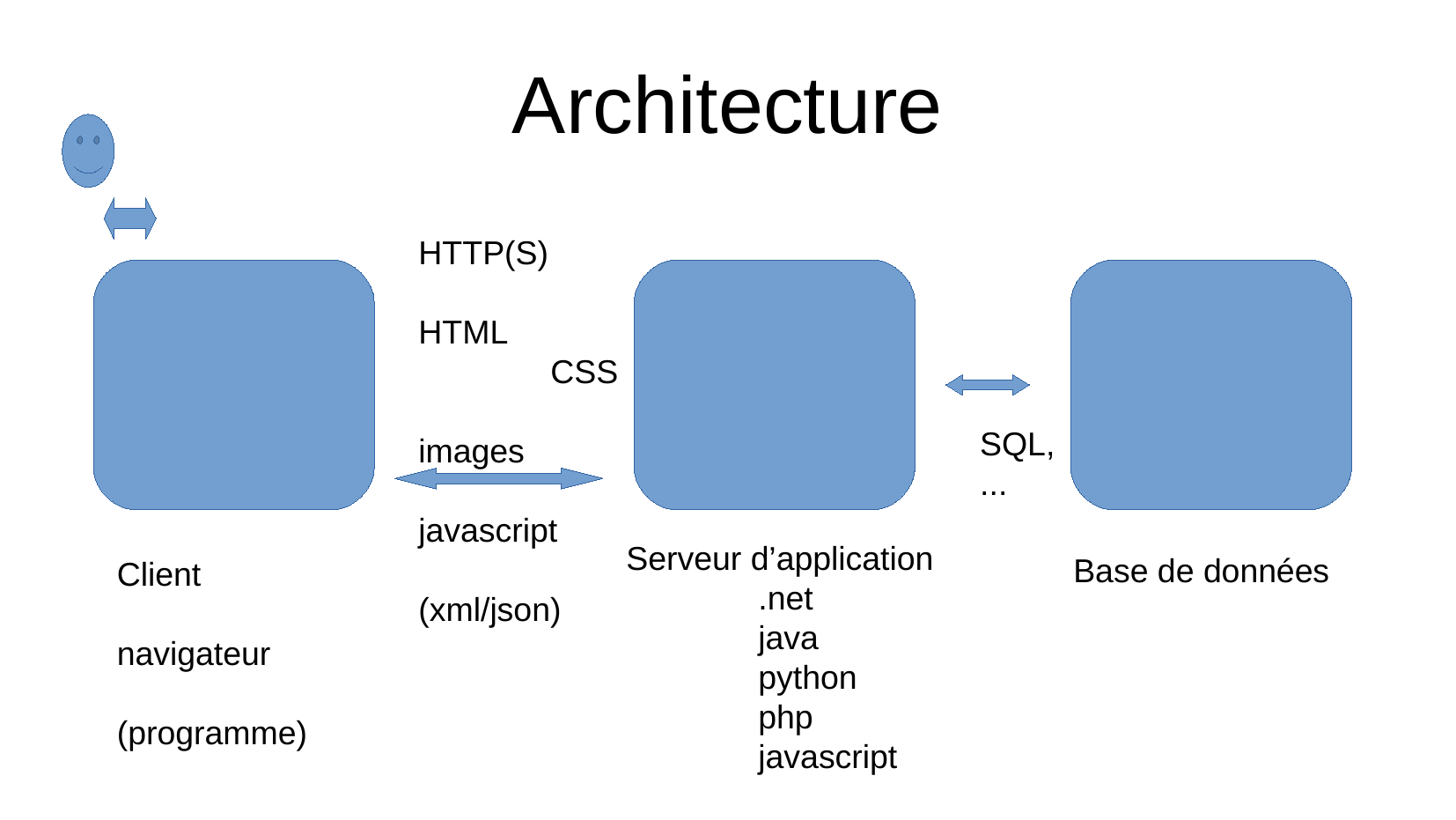

Architecture

HTTP(S)
	HTML
	CSS
	images
	javascript
	(xml/json)

SQL,
...

Serveur d’application
	.net
	java
	python
	php
	javascript
Base de données
Client
	navigateur
	(programme)